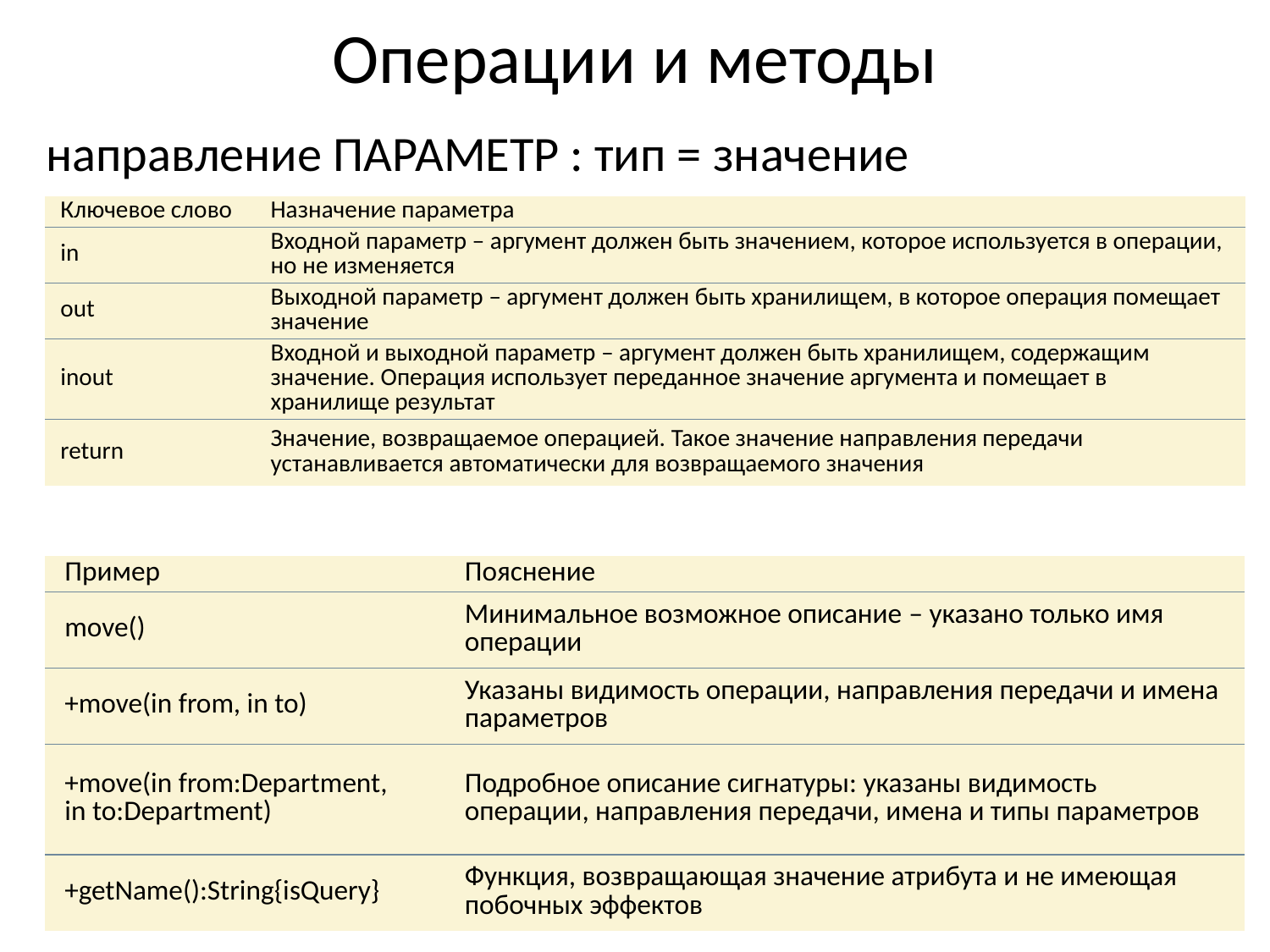

# Операции и методы
направление ПАРАМЕТР : тип = значение
| Ключевое слово | Назначение параметра |
| --- | --- |
| in | Входной параметр ‒ аргумент должен быть значением, которое используется в операции, но не изменяется |
| out | Выходной параметр ‒ аргумент должен быть хранилищем, в которое операция помещает значение |
| inout | Входной и выходной параметр ‒ аргумент должен быть хранилищем, содержащим значение. Операция использует переданное значение аргумента и помещает в хранилище результат |
| return | Значение, возвращаемое операцией. Такое значение направления передачи устанавливается автоматически для возвращаемого значения |
| Пример | Пояснение |
| --- | --- |
| move() | Минимальное возможное описание ‒ указано только имя операции |
| +move(in from, in to) | Указаны видимость операции, направления передачи и имена параметров |
| +move(in from:Department, in to:Department) | Подробное описание сигнатуры: указаны видимость операции, направления передачи, имена и типы параметров |
| +getName():String{isQuery} | Функция, возвращающая значение атрибута и не имеющая побочных эффектов |